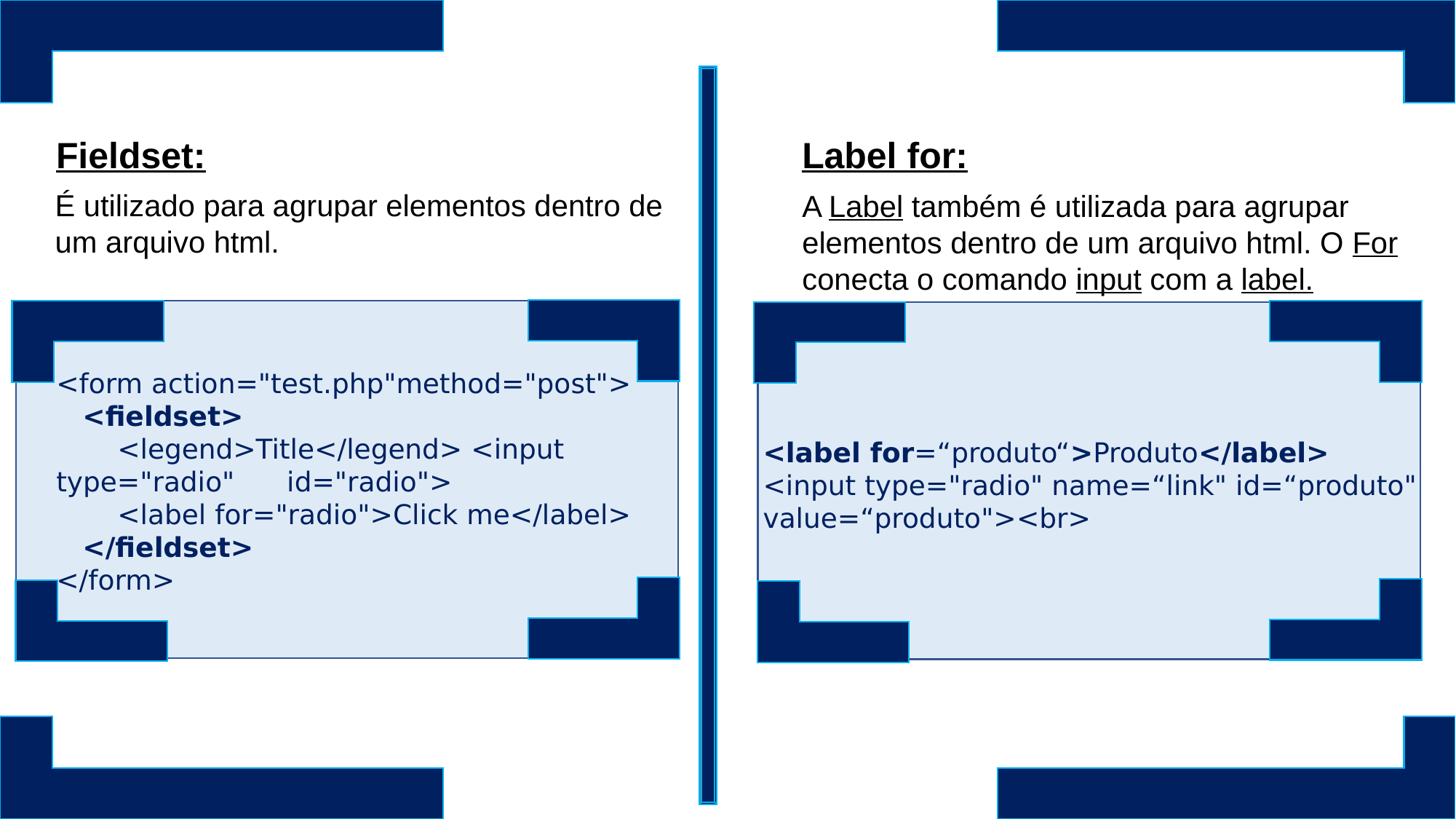

Label for:
Fieldset:
É utilizado para agrupar elementos dentro de um arquivo html.
A Label também é utilizada para agrupar elementos dentro de um arquivo html. O For conecta o comando input com a label.

<form action="test.php"method="post">
   <fieldset>
       <legend>Title</legend> <input type="radio"      id="radio">
       <label for="radio">Click me</label>
   </fieldset>
</form>
<label for=“produto“>Produto</label>
<input type="radio" name=“link" id=“produto" value=“produto"><br>